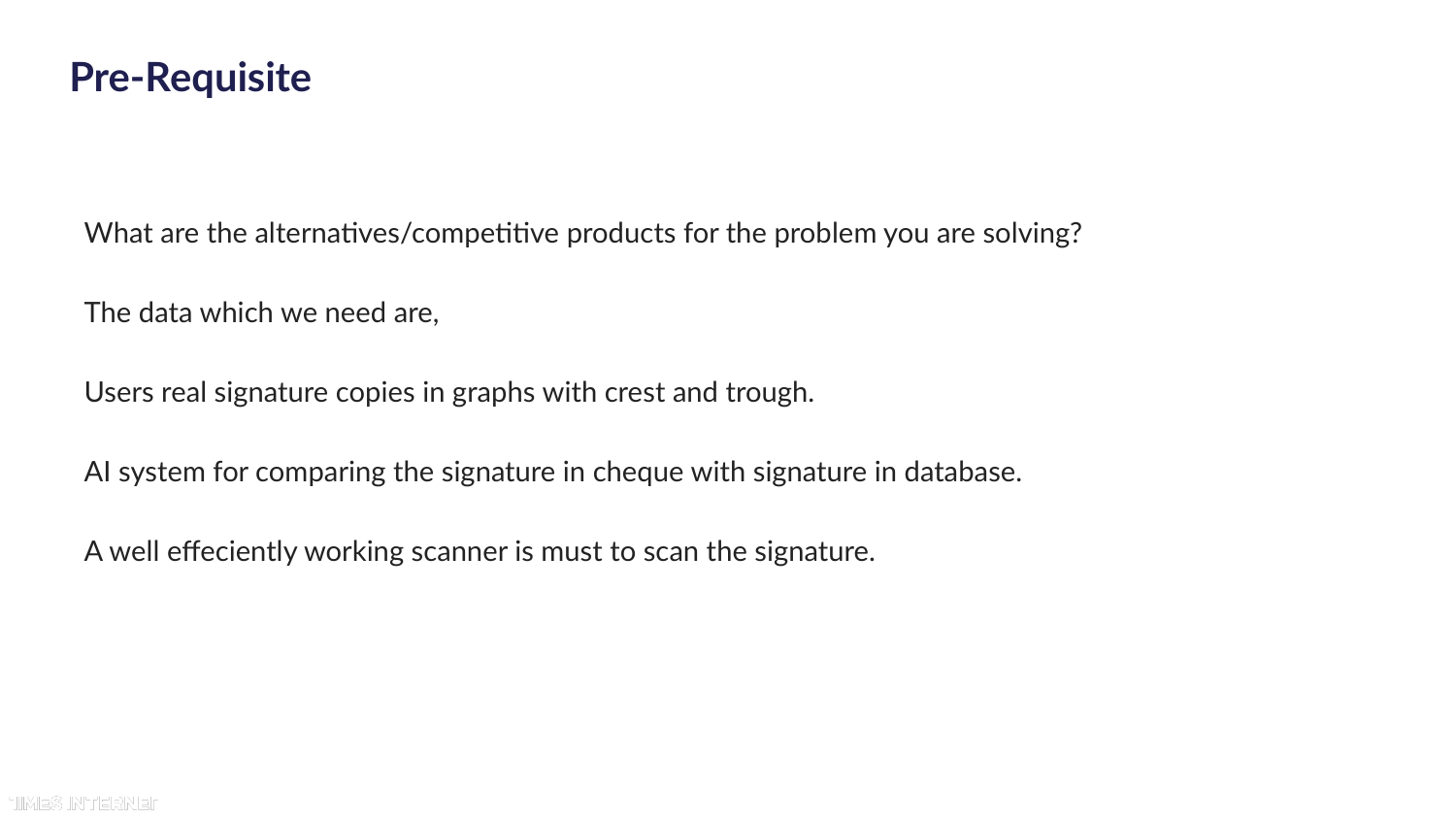

# Pre-Requisite
What are the alternatives/competitive products for the problem you are solving?
The data which we need are,
Users real signature copies in graphs with crest and trough.
AI system for comparing the signature in cheque with signature in database.
A well effeciently working scanner is must to scan the signature.